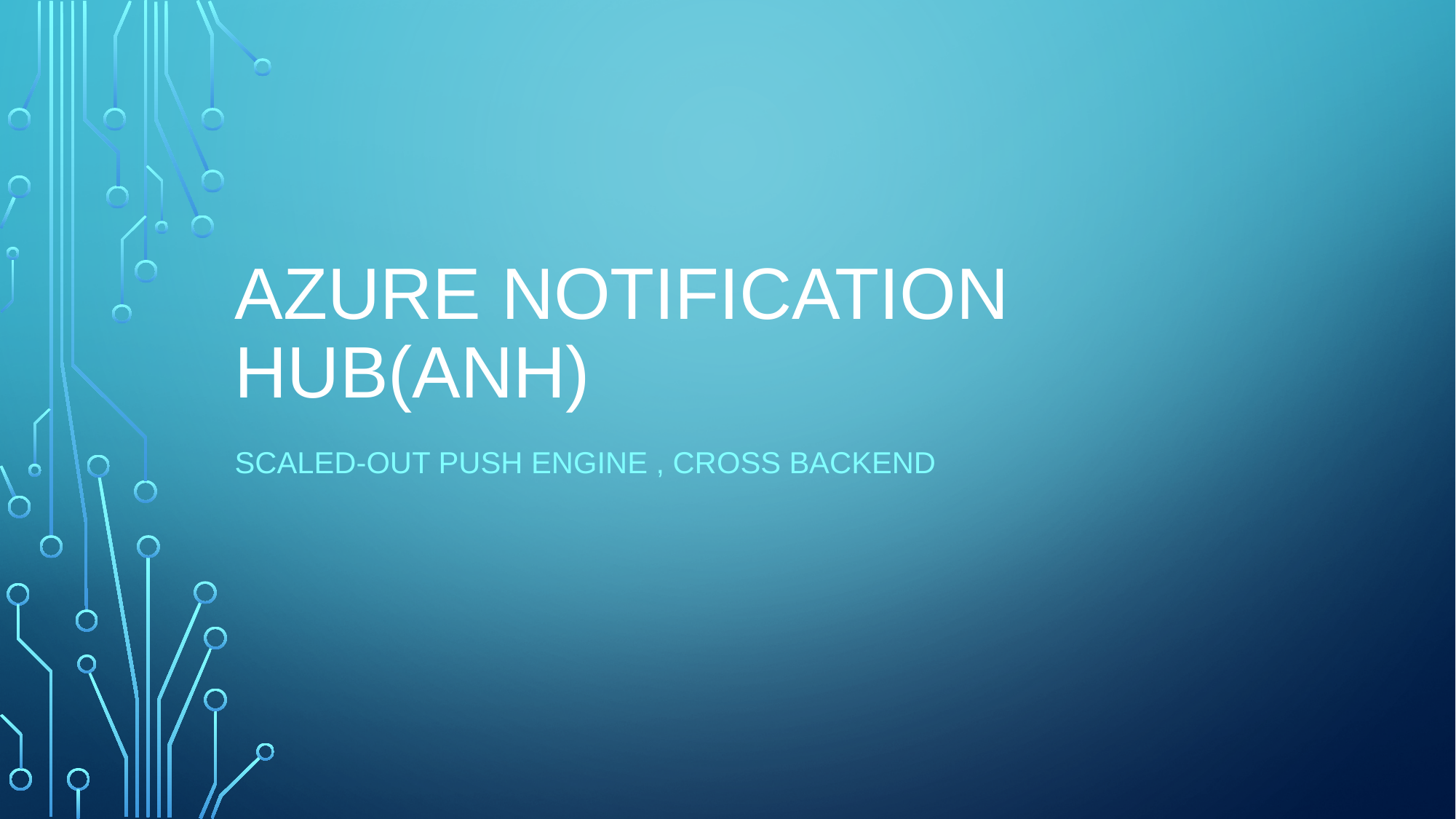

# Azure NOTIFICATION HUB(ANH)
Scaled-out push engine , CROSS Backend